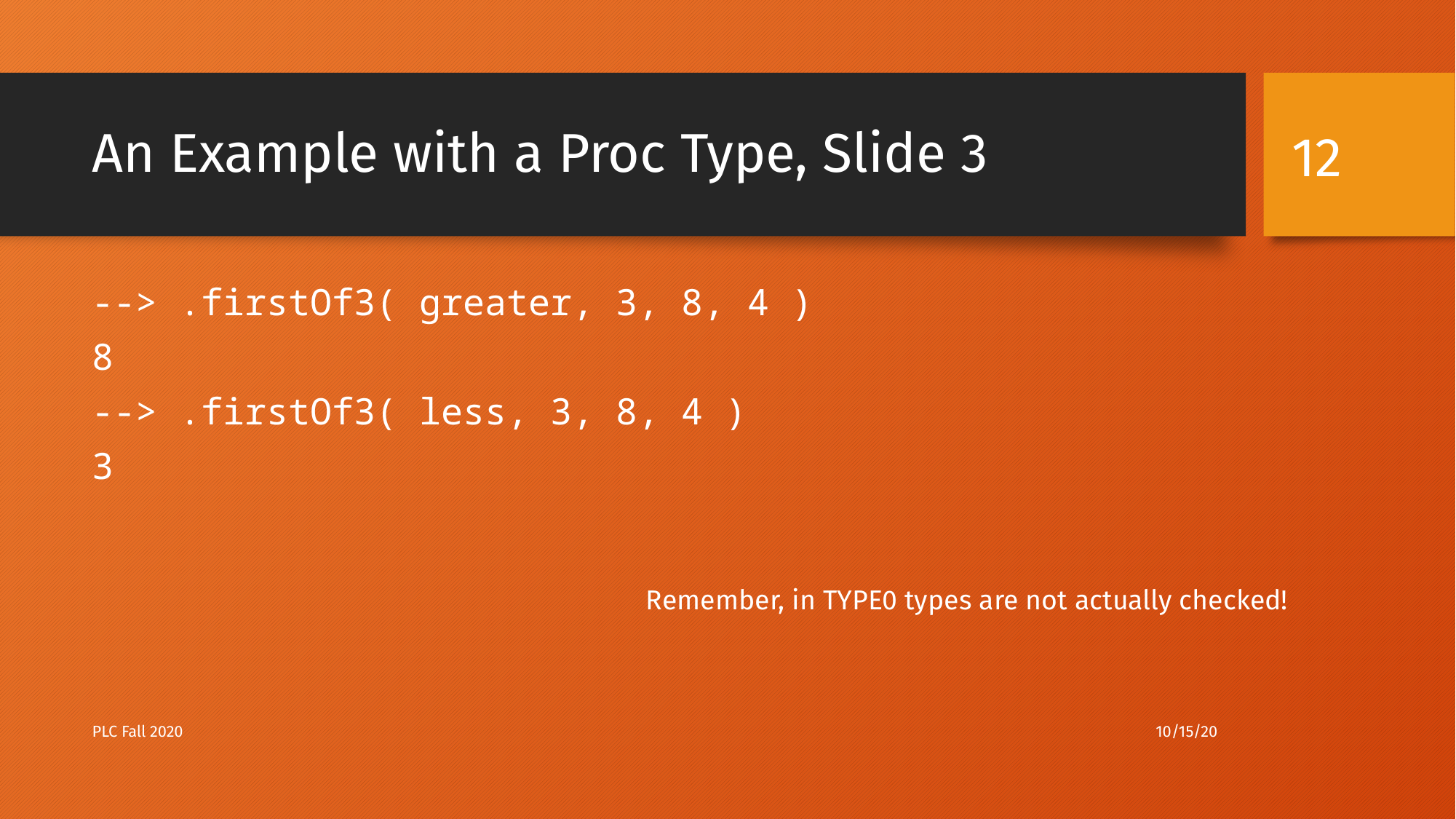

12
# An Example with a Proc Type, Slide 3
--> .firstOf3( greater, 3, 8, 4 )
8
--> .firstOf3( less, 3, 8, 4 )
3
Remember, in TYPE0 types are not actually checked!
10/15/20
PLC Fall 2020